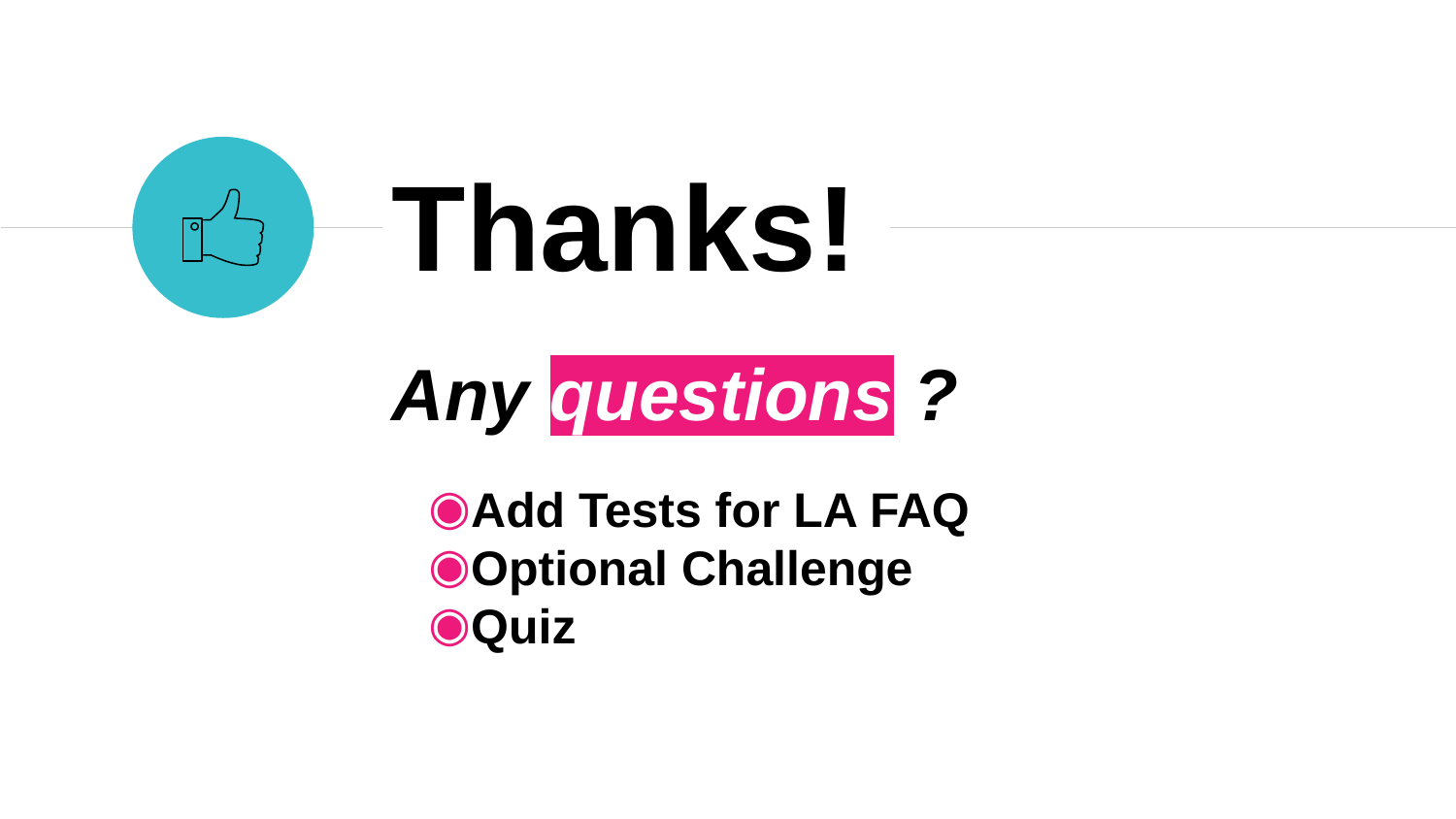

Thanks!

Any questions ?

Add Tests for LA FAQ
Optional Challenge
Quiz